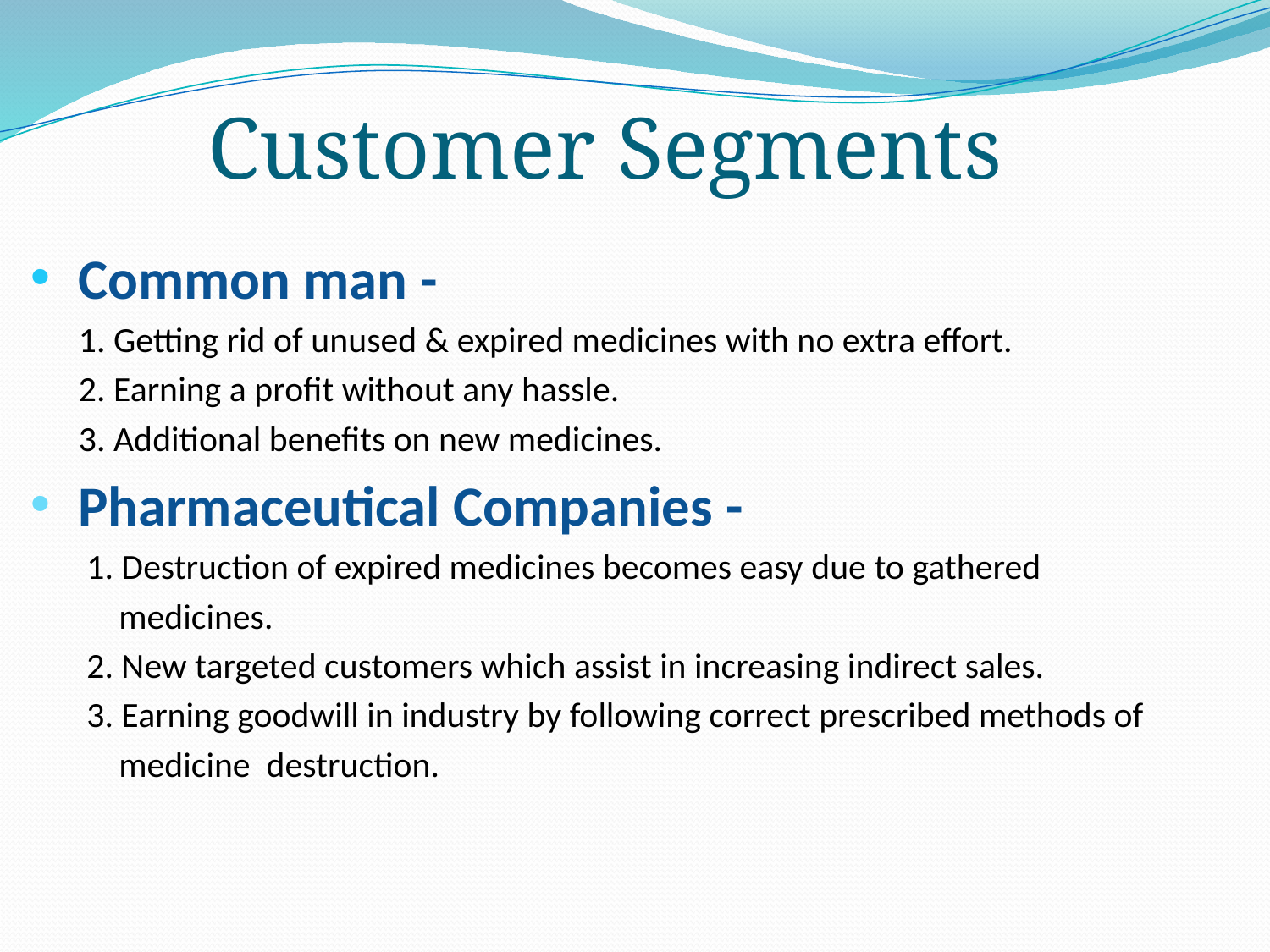

Customer Segments
Common man -
      1. Getting rid of unused & expired medicines with no extra effort.
      2. Earning a profit without any hassle.
      3. Additional benefits on new medicines.
Pharmaceutical Companies -
       1. Destruction of expired medicines becomes easy due to gathered
           medicines.
       2. New targeted customers which assist in increasing indirect sales.
       3. Earning goodwill in industry by following correct prescribed methods of
           medicine  destruction.